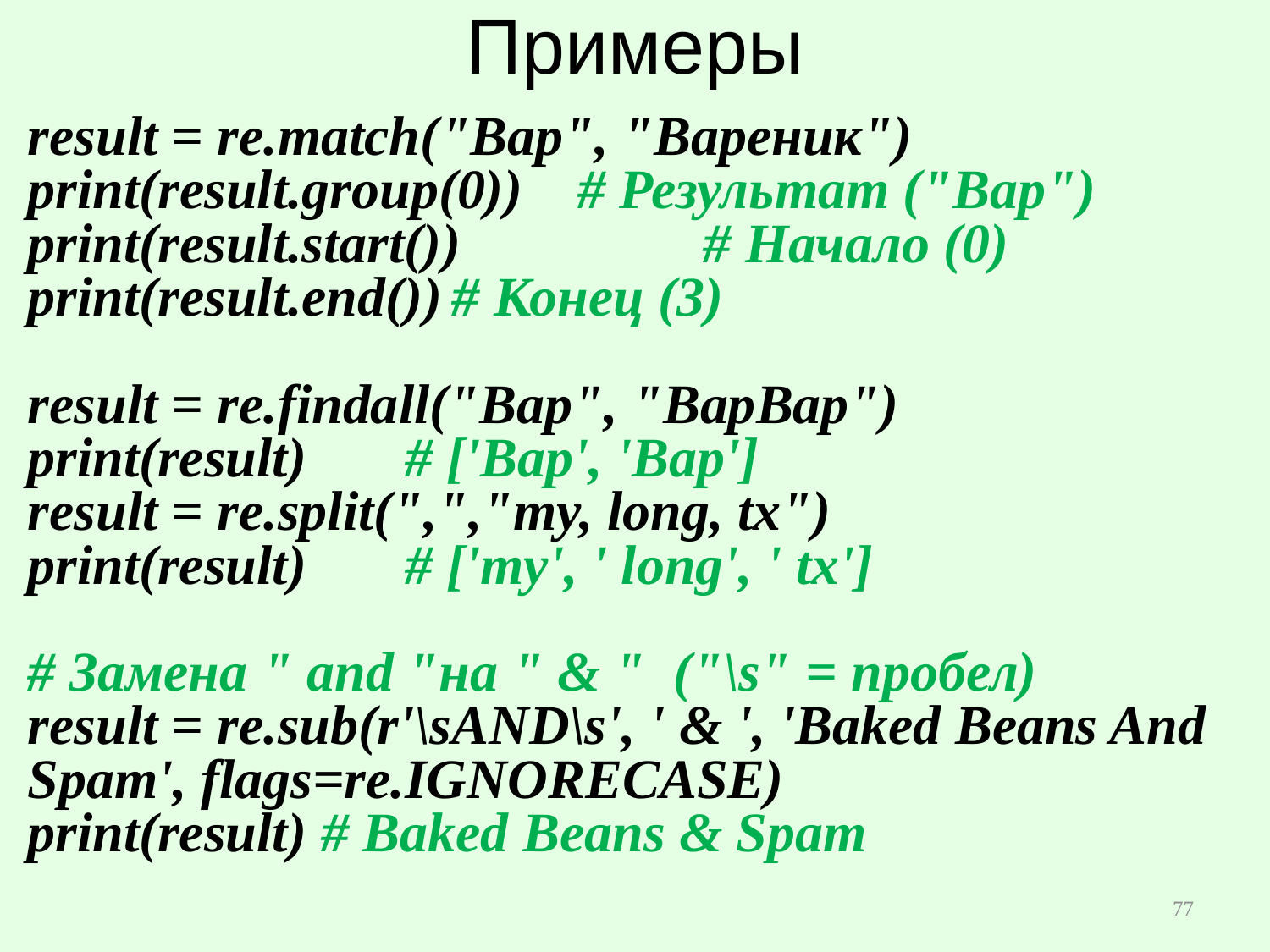

# Примеры
result = re.match("Вар", "Вареник")
print(result.group(0)) 	# Результат ("Вар")
print(result.start())	 	# Начало (0)
print(result.end())		# Конец (3)

result = re.findall("Вар", "ВарВар")
print(result)  		# ['Вар', 'Вар']
result = re.split(",","my, long, tx")
print(result) 		# ['my', ' long', ' tx']

# Замена " and "на " & "  ("\s" = пробел) result = re.sub(r'\sAND\s', ' & ', 'Baked Beans And Spam', flags=re.IGNORECASE)
print(result) # Baked Beans & Spam
77